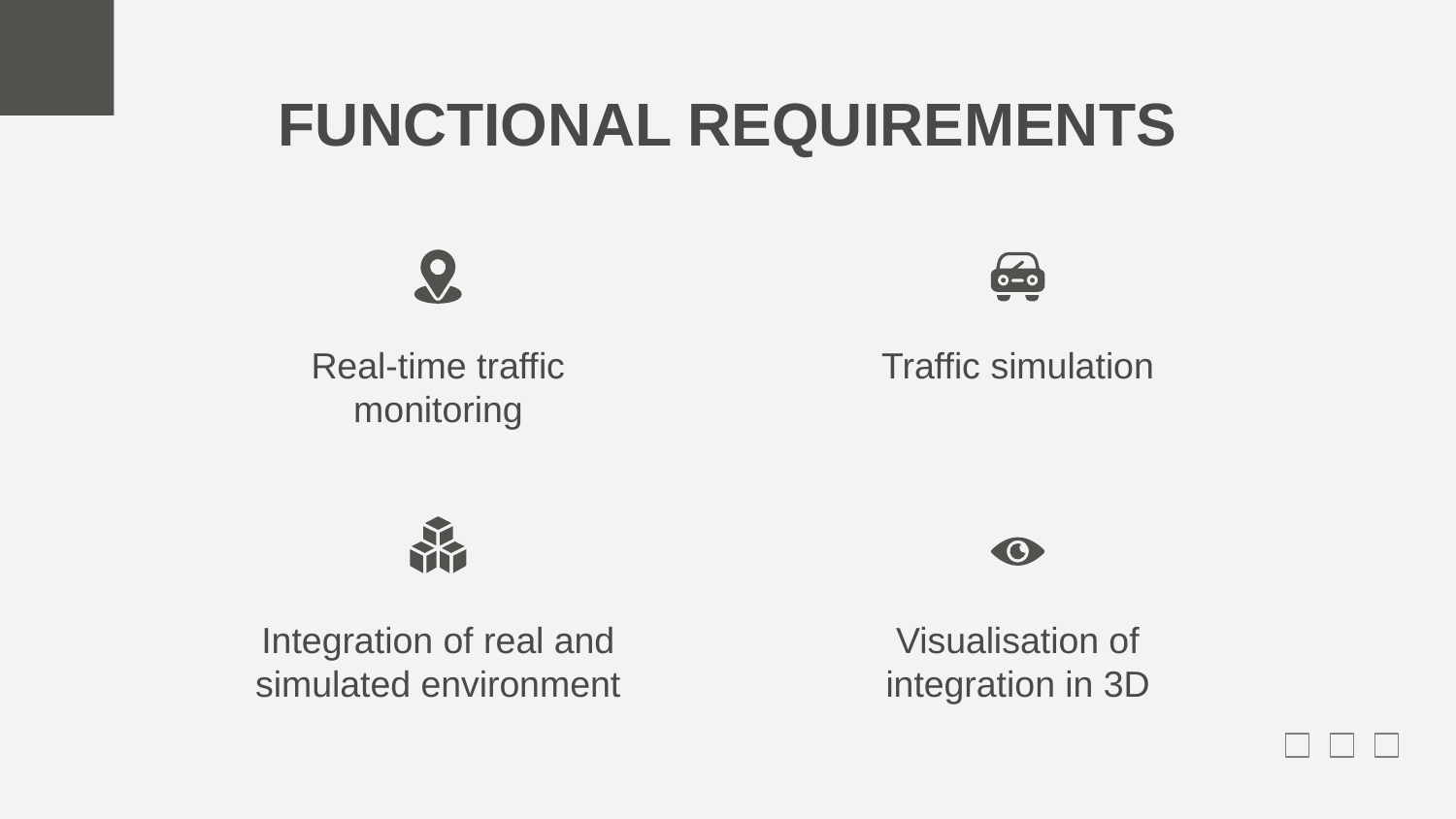

# FUNCTIONAL REQUIREMENTS

Real-time traffic monitoring
Traffic simulation

Integration of real and simulated environment

Visualisation of integration in 3D